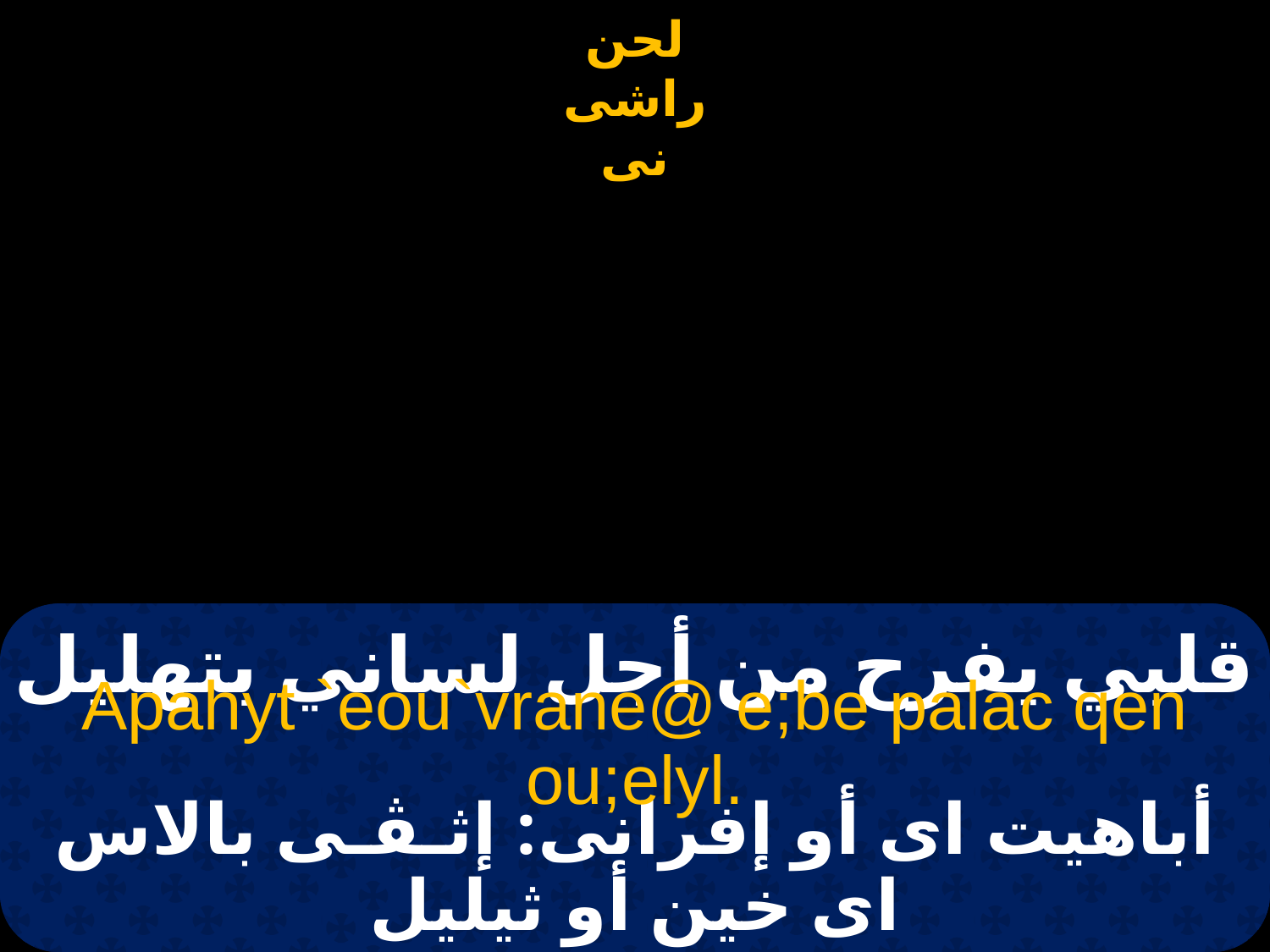

# قلبي يفرح من أجل لساني بتهليل
Apahyt `eou`vrane@ e;be palac qen ou;elyl.
أباهيت اى أو إفرانى: إثـﭭـى بالاس اى خين أو ثيليل